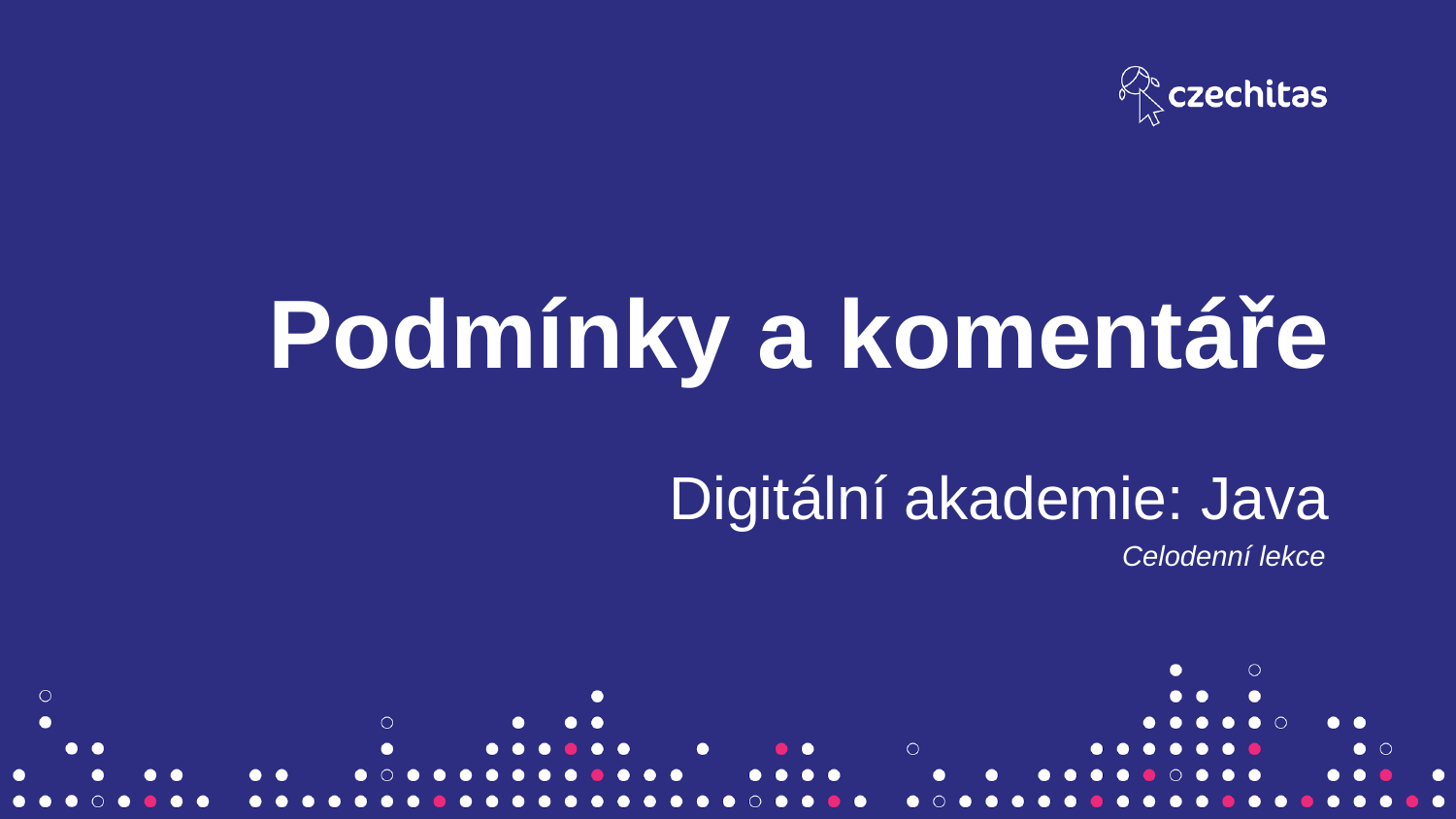

Podmínky a komentáře

Digitální akademie: Java
Celodenní lekce